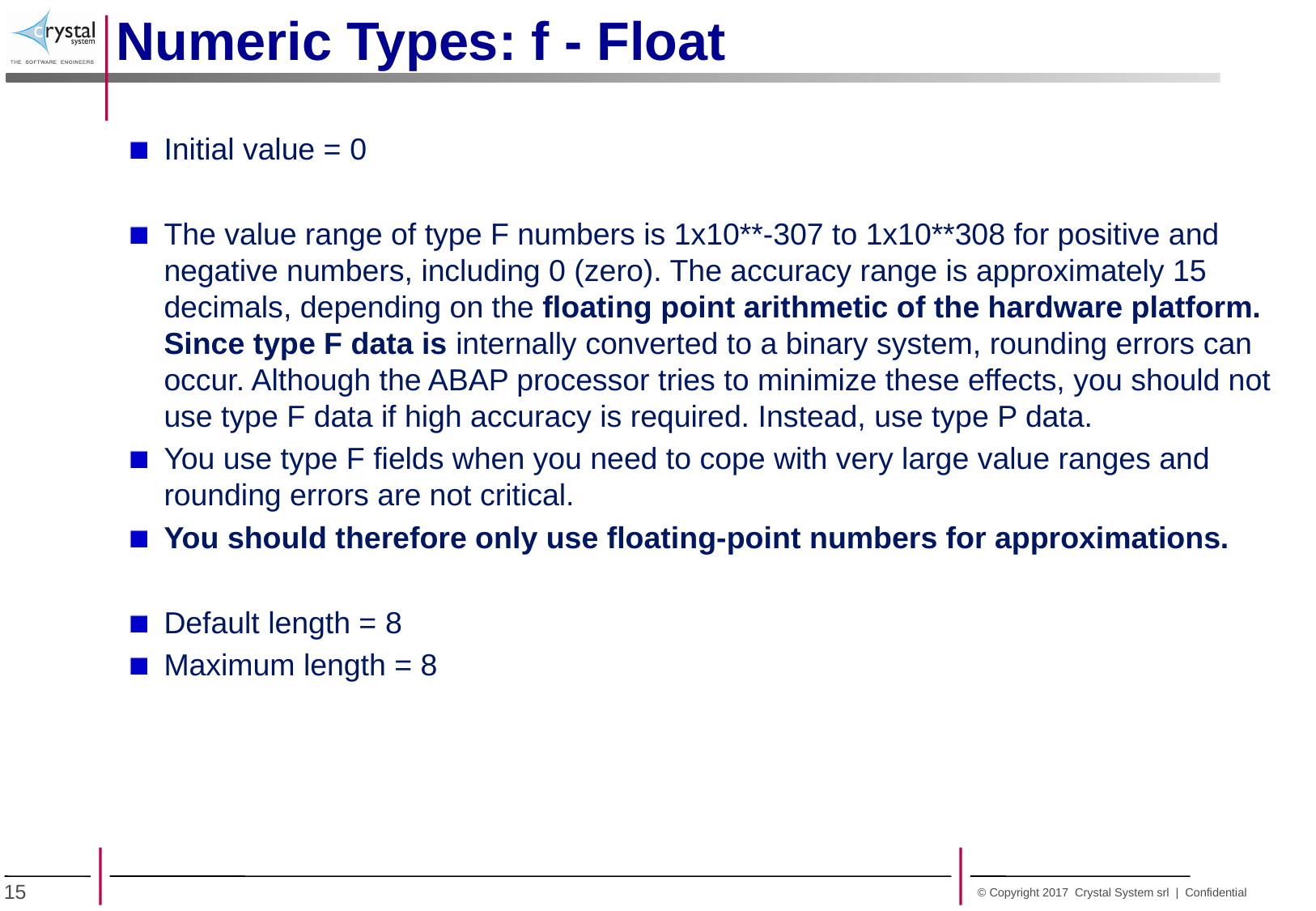

Numeric Types: f - Float
Initial value = 0

The value range of type F numbers is 1x10**-307 to 1x10**308 for positive and negative numbers, including 0 (zero). The accuracy range is approximately 15 decimals, depending on the floating point arithmetic of the hardware platform. Since type F data is internally converted to a binary system, rounding errors can occur. Although the ABAP processor tries to minimize these effects, you should not use type F data if high accuracy is required. Instead, use type P data.
You use type F fields when you need to cope with very large value ranges and rounding errors are not critical.
You should therefore only use floating-point numbers for approximations.

Default length = 8
Maximum length = 8